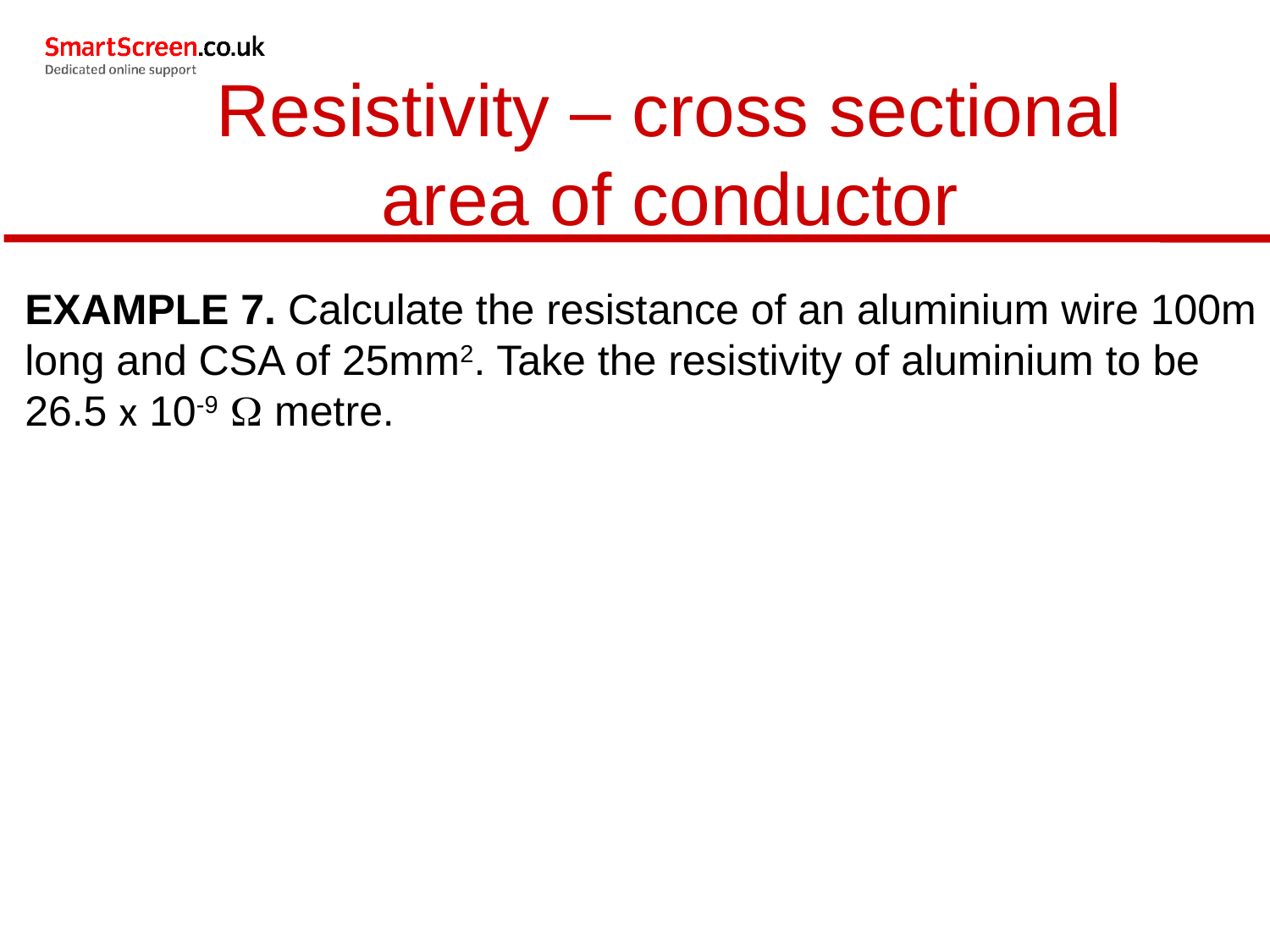

Resistivity – cross sectional
area of conductor

EXAMPLE 7. Calculate the resistance of an aluminium wire 100m long and CSA of 25mm2. Take the resistivity of aluminium to be 26.5 x 10-9 Ω metre.